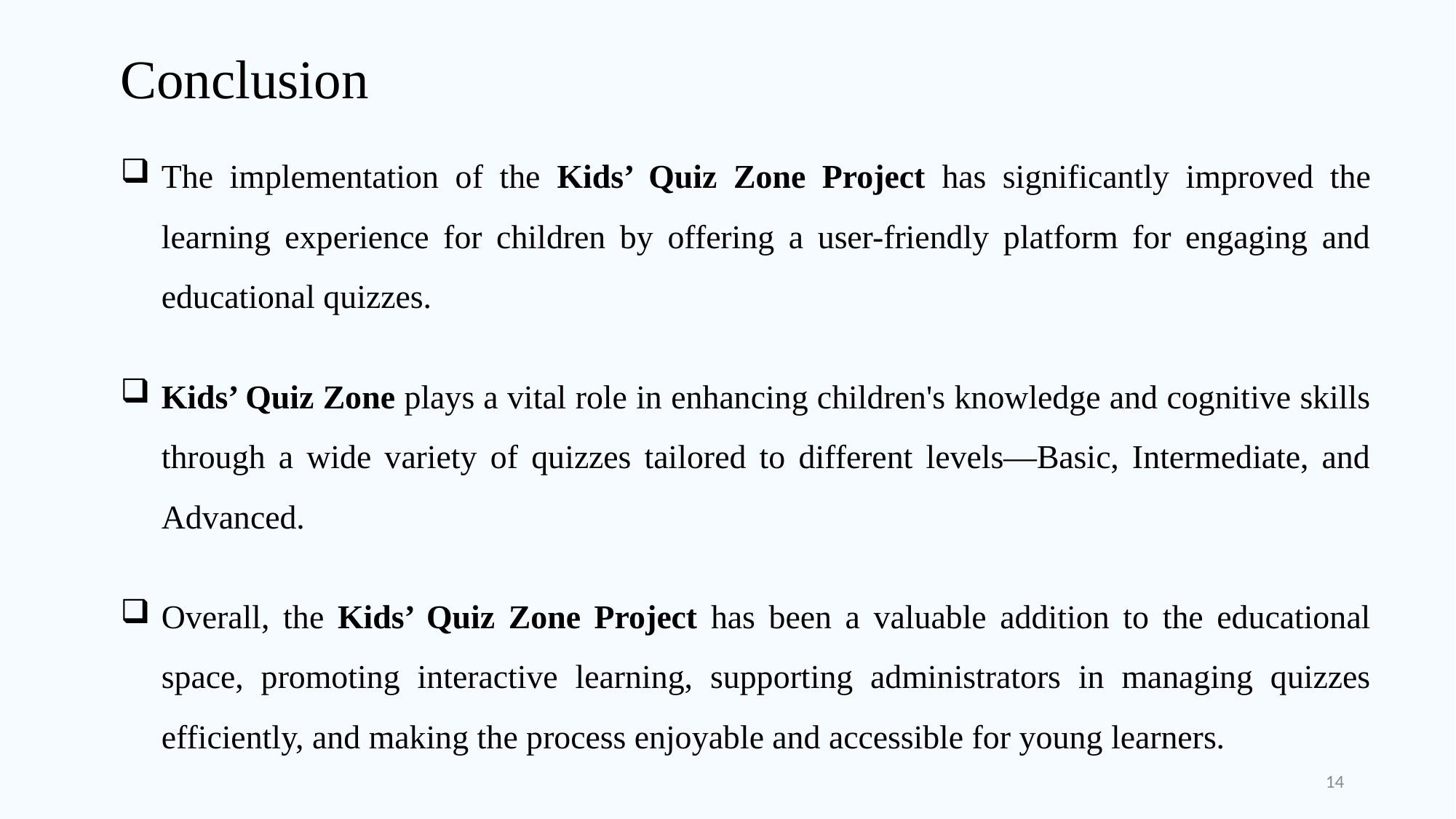

Conclusion
The implementation of the Kids’ Quiz Zone Project has significantly improved the learning experience for children by offering a user-friendly platform for engaging and educational quizzes.

Kids’ Quiz Zone plays a vital role in enhancing children's knowledge and cognitive skills through a wide variety of quizzes tailored to different levels—Basic, Intermediate, and Advanced.

Overall, the Kids’ Quiz Zone Project has been a valuable addition to the educational space, promoting interactive learning, supporting administrators in managing quizzes efficiently, and making the process enjoyable and accessible for young learners.

14